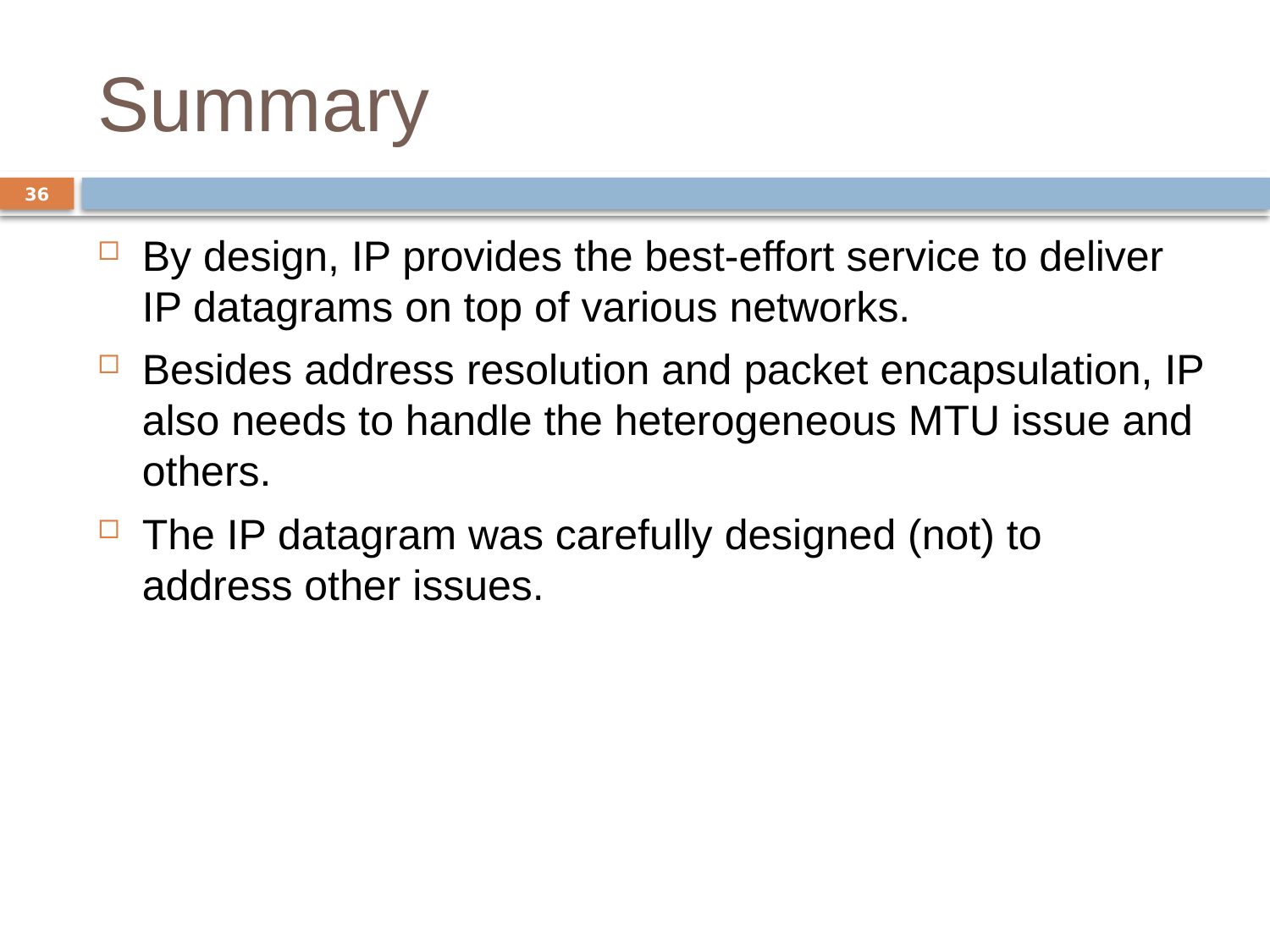

# Summary
36
By design, IP provides the best-effort service to deliver IP datagrams on top of various networks.
Besides address resolution and packet encapsulation, IP also needs to handle the heterogeneous MTU issue and others.
The IP datagram was carefully designed (not) to address other issues.